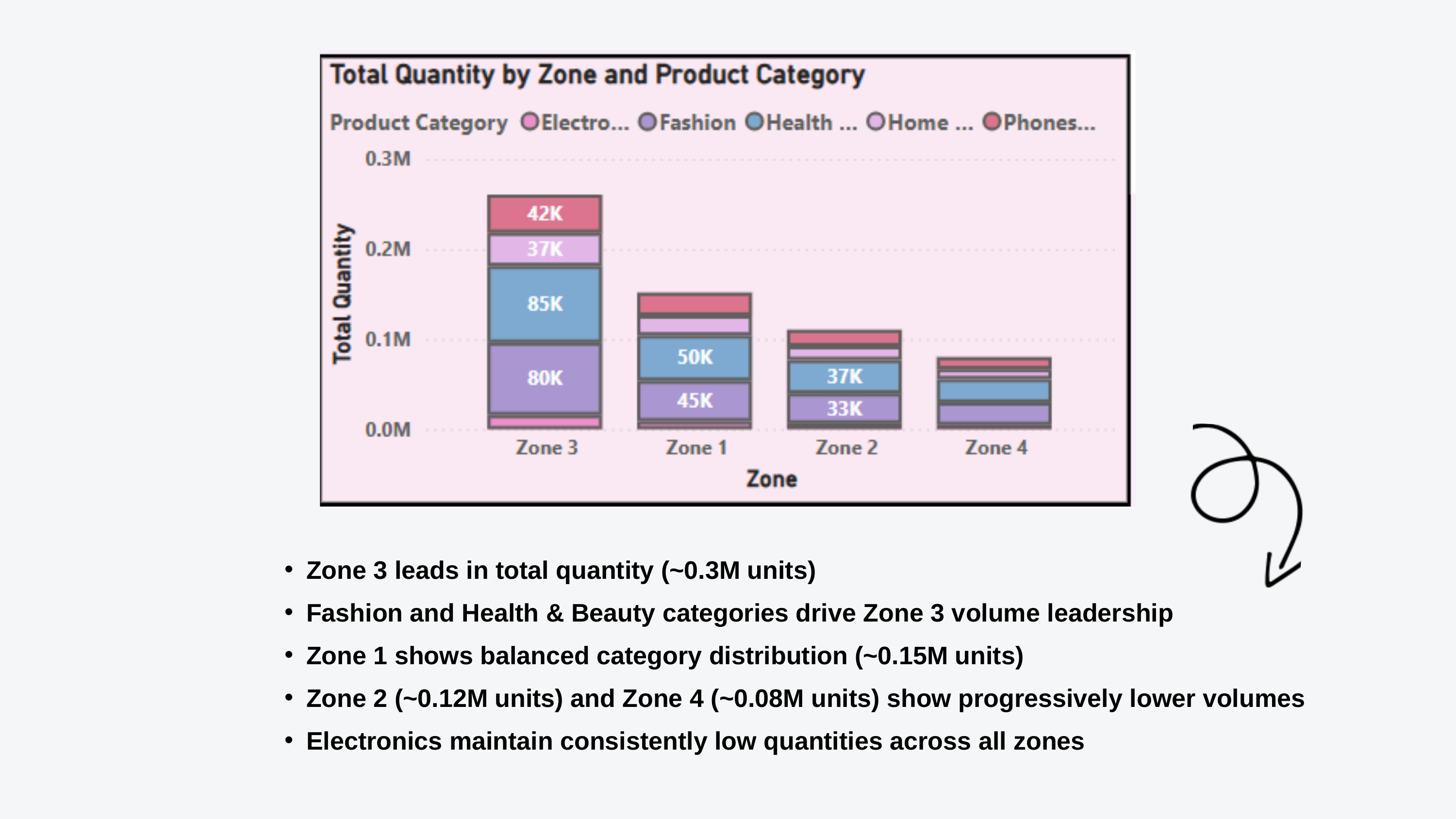

Zone 3 leads in total quantity (~0.3M units)
Fashion and Health & Beauty categories drive Zone 3 volume leadership
Zone 1 shows balanced category distribution (~0.15M units)
Zone 2 (~0.12M units) and Zone 4 (~0.08M units) show progressively lower volumes
Electronics maintain consistently low quantities across all zones